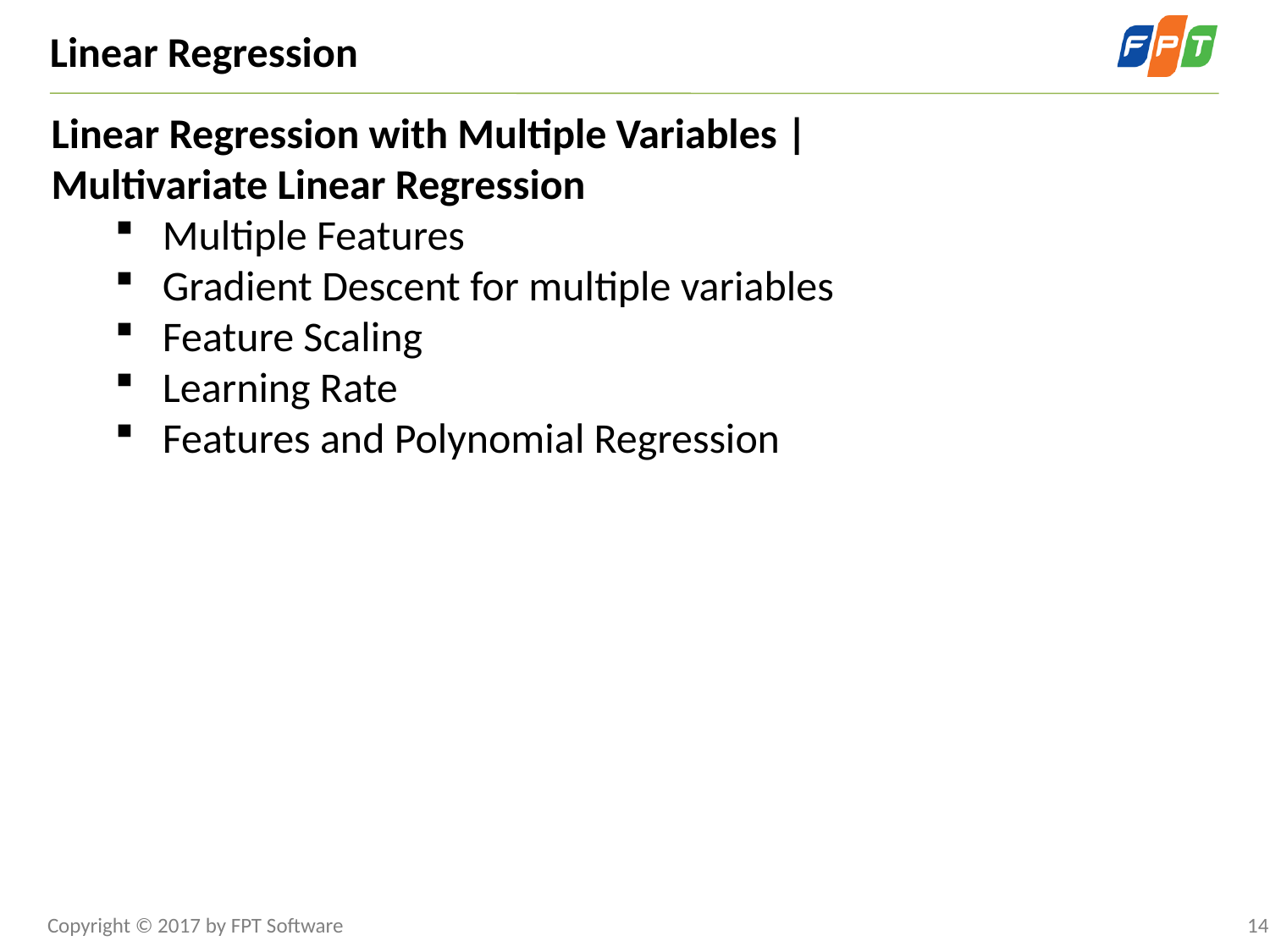

Linear Regression
Linear Regression with Multiple Variables |
Multivariate Linear Regression
Multiple Features
Gradient Descent for multiple variables
Feature Scaling
Learning Rate
Features and Polynomial Regression